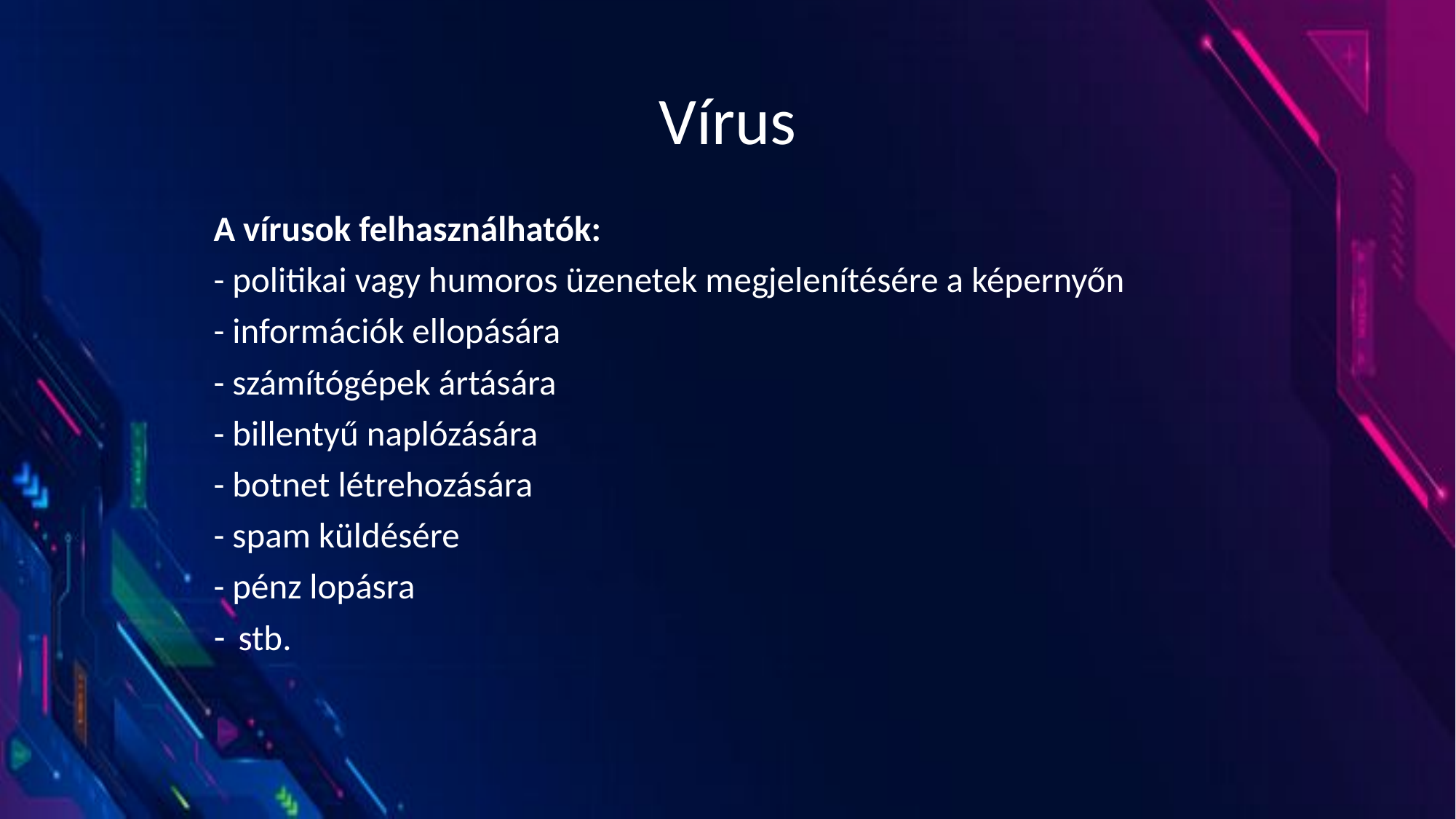

# Vírus

A vírusok felhasználhatók:
- politikai vagy humoros üzenetek megjelenítésére a képernyőn
- információk ellopására
- számítógépek ártására
- billentyű naplózására
- botnet létrehozására
- spam küldésére
- pénz lopásra
stb.